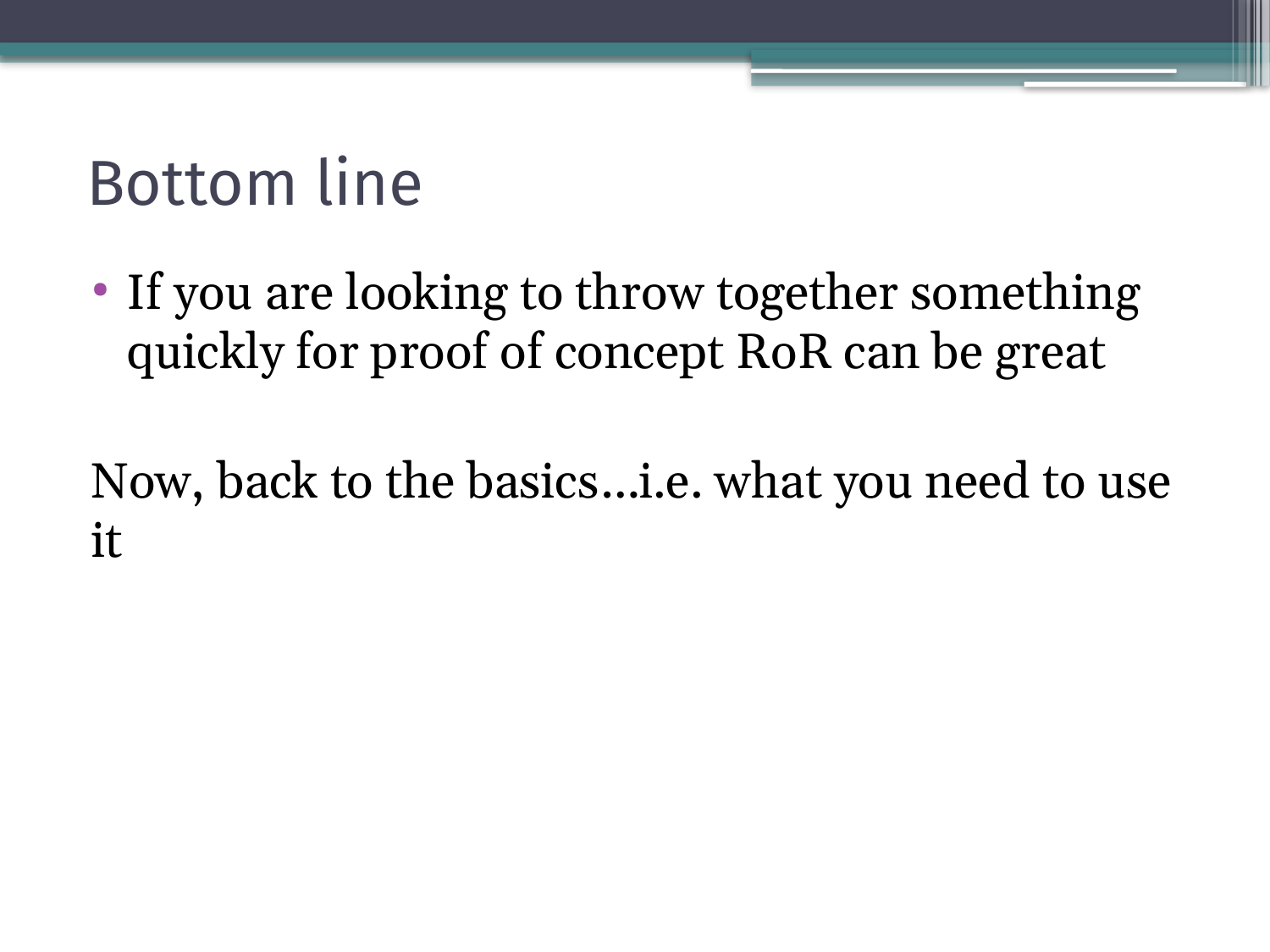

# Bottom line
If you are looking to throw together something quickly for proof of concept RoR can be great

Now, back to the basics…i.e. what you need to use it